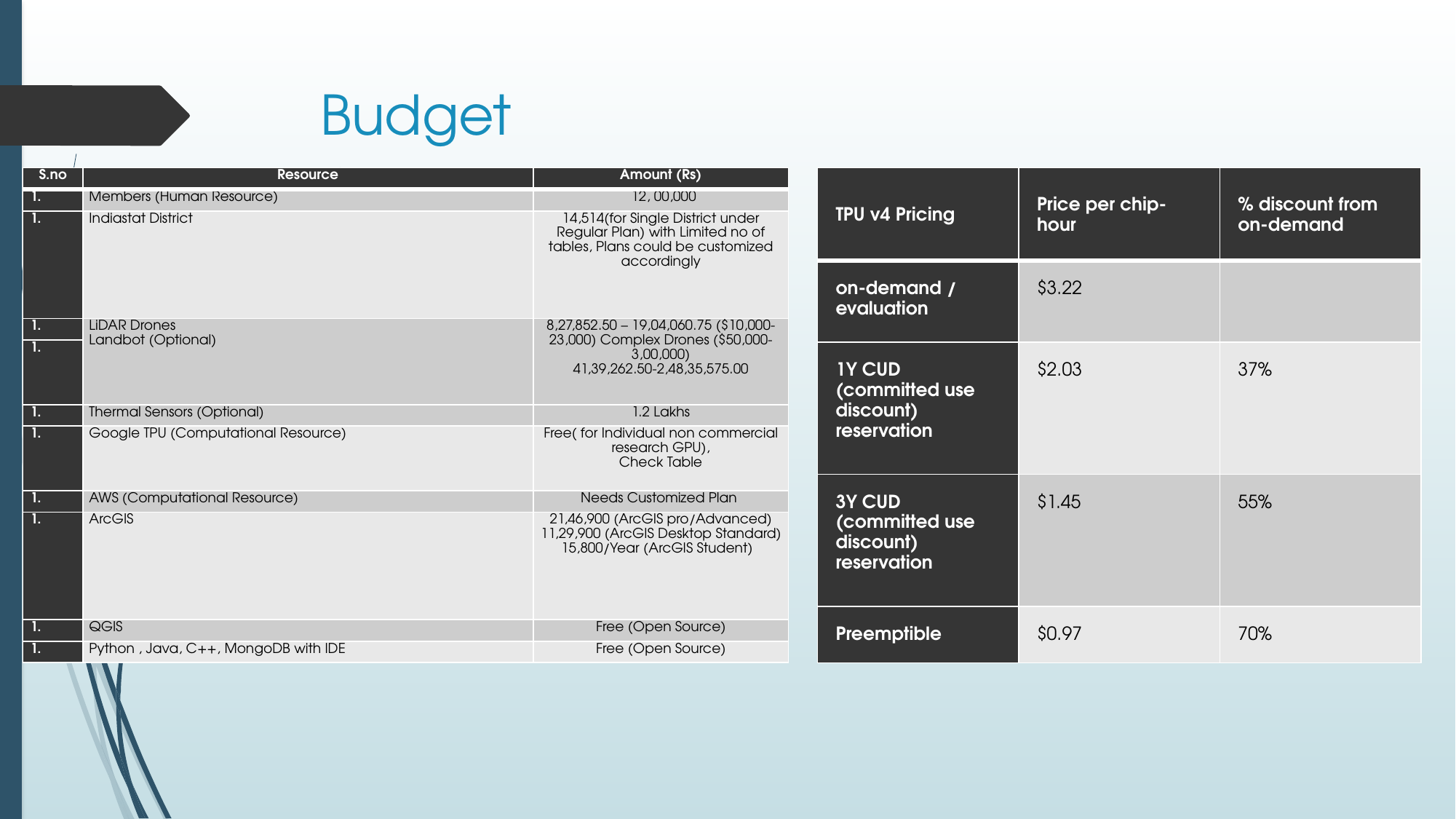

# Budget
| S.no | Resource | Amount (Rs) |
| --- | --- | --- |
|  | Members (Human Resource) | 12, 00,000 |
|  | Indiastat District | 14,514(for Single District under Regular Plan) with Limited no of tables, Plans could be customized accordingly |
|  | LiDAR Drones Landbot (Optional) | 8,27,852.50 – 19,04,060.75 ($10,000-23,000) Complex Drones ($50,000-3,00,000) 41,39,262.50-2,48,35,575.00 |
|  |  |  |
|  | Thermal Sensors (Optional) | 1.2 Lakhs |
|  | Google TPU (Computational Resource) | Free( for Individual non commercial research GPU), Check Table |
|  | AWS (Computational Resource) | Needs Customized Plan |
|  | ArcGIS | 21,46,900 (ArcGIS pro/Advanced) 11,29,900 (ArcGIS Desktop Standard) 15,800/Year (ArcGIS Student) |
|  | QGIS | Free (Open Source) |
|  | Python , Java, C++, MongoDB with IDE | Free (Open Source) |
| TPU v4 Pricing | Price per chip-hour | % discount from on-demand |
| --- | --- | --- |
| on-demand / evaluation | $3.22 |  |
| 1Y CUD (committed use discount) reservation | $2.03 | 37% |
| 3Y CUD (committed use discount) reservation | $1.45 | 55% |
| Preemptible | $0.97 | 70% |